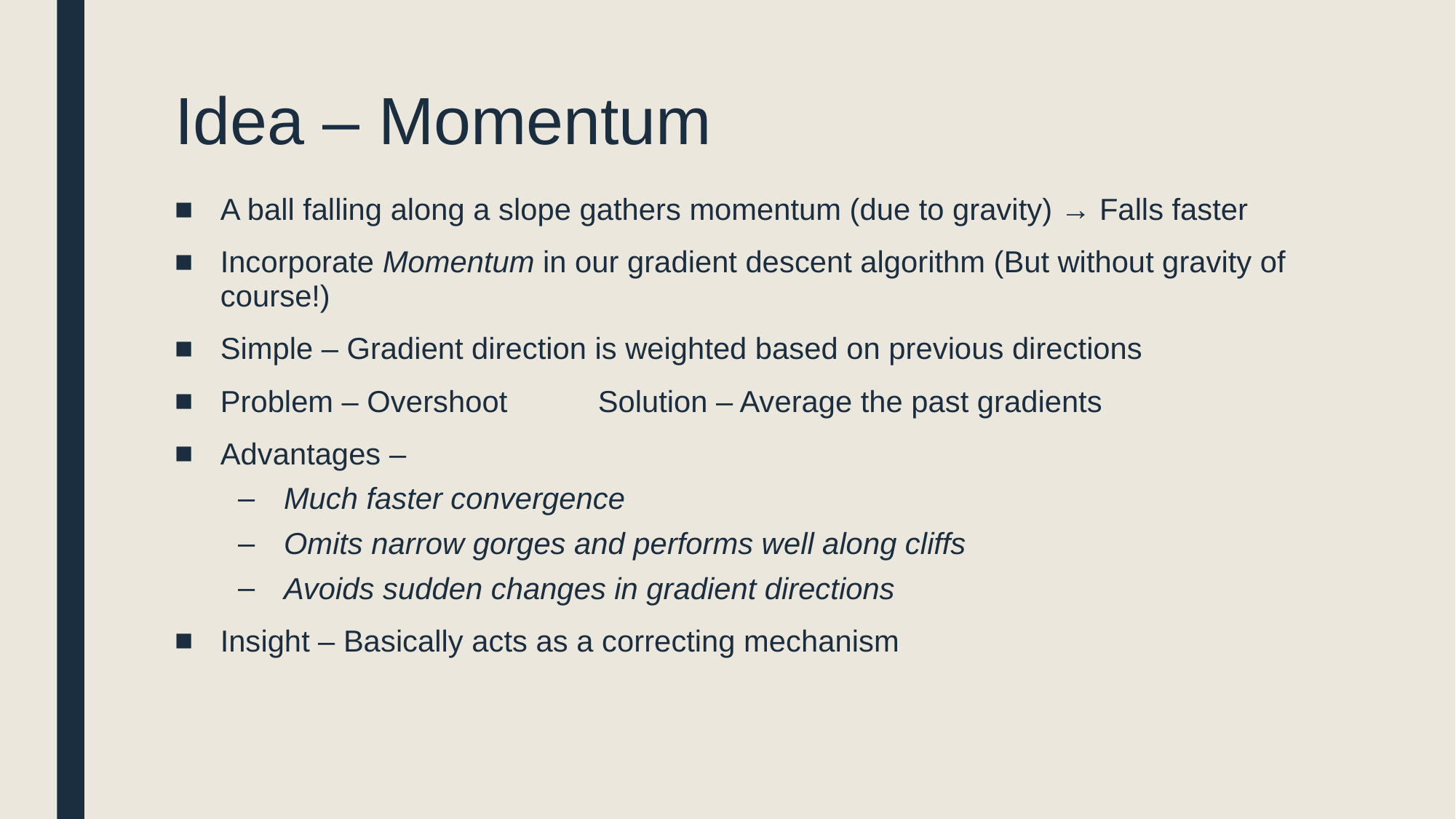

# Idea – Momentum
A ball falling along a slope gathers momentum (due to gravity) → Falls faster
Incorporate Momentum in our gradient descent algorithm (But without gravity of course!)
Simple – Gradient direction is weighted based on previous directions
Problem – Overshoot 	      Solution – Average the past gradients
Advantages –
Much faster convergence
Omits narrow gorges and performs well along cliffs
Avoids sudden changes in gradient directions
Insight – Basically acts as a correcting mechanism